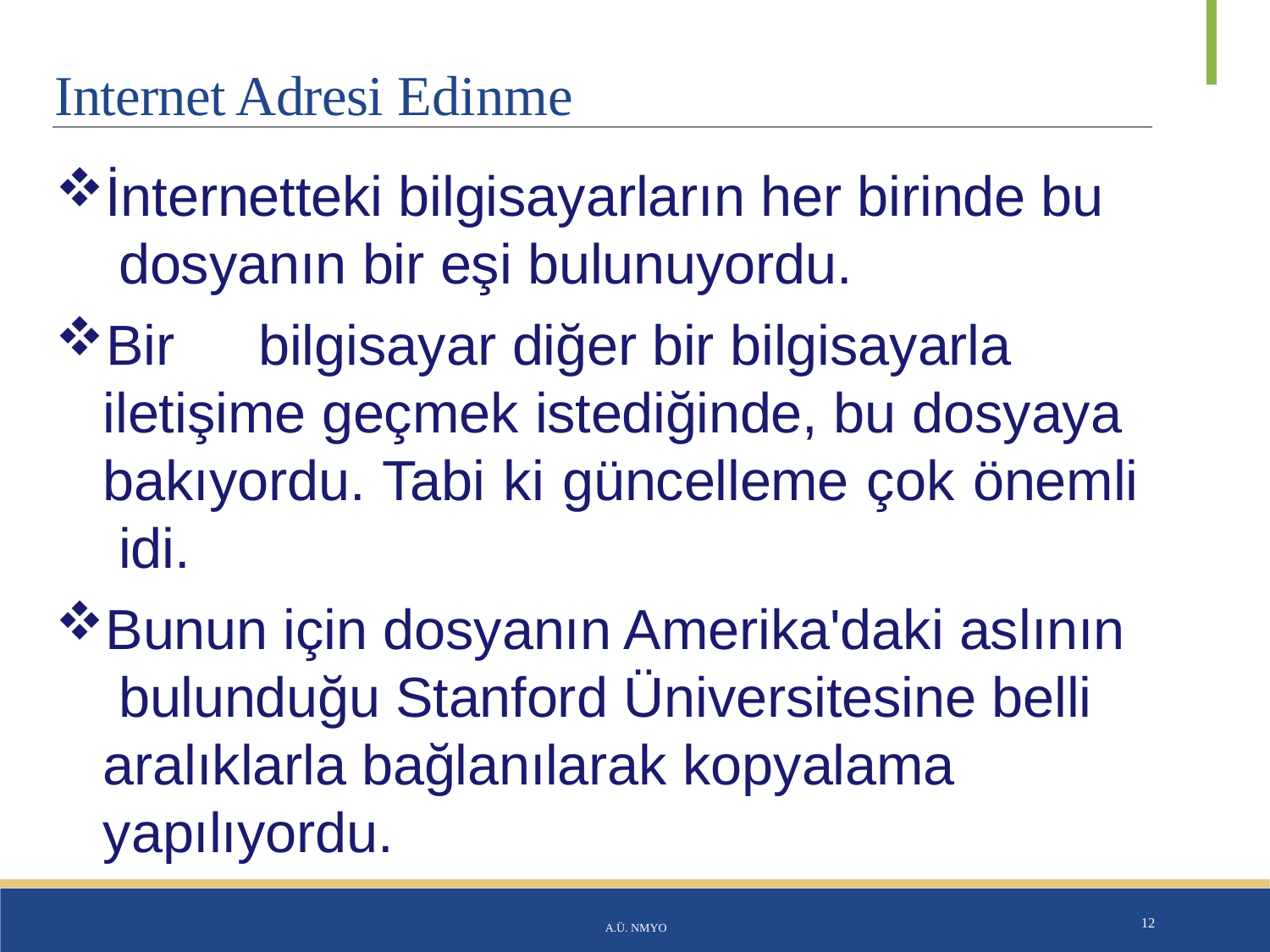

# Internet Adresi Edinme
İnternetteki bilgisayarların her birinde bu  dosyanın bir eşi bulunuyordu.
Bir	bilgisayar diğer bir bilgisayarla
iletişime geçmek istediğinde, bu dosyaya  bakıyordu. Tabi ki güncelleme çok önemli  idi.
Bunun için dosyanın Amerika'daki aslının  bulunduğu Stanford Üniversitesine belli  aralıklarla bağlanılarak kopyalama
yapılıyordu.
A.Ü. NMYO
12